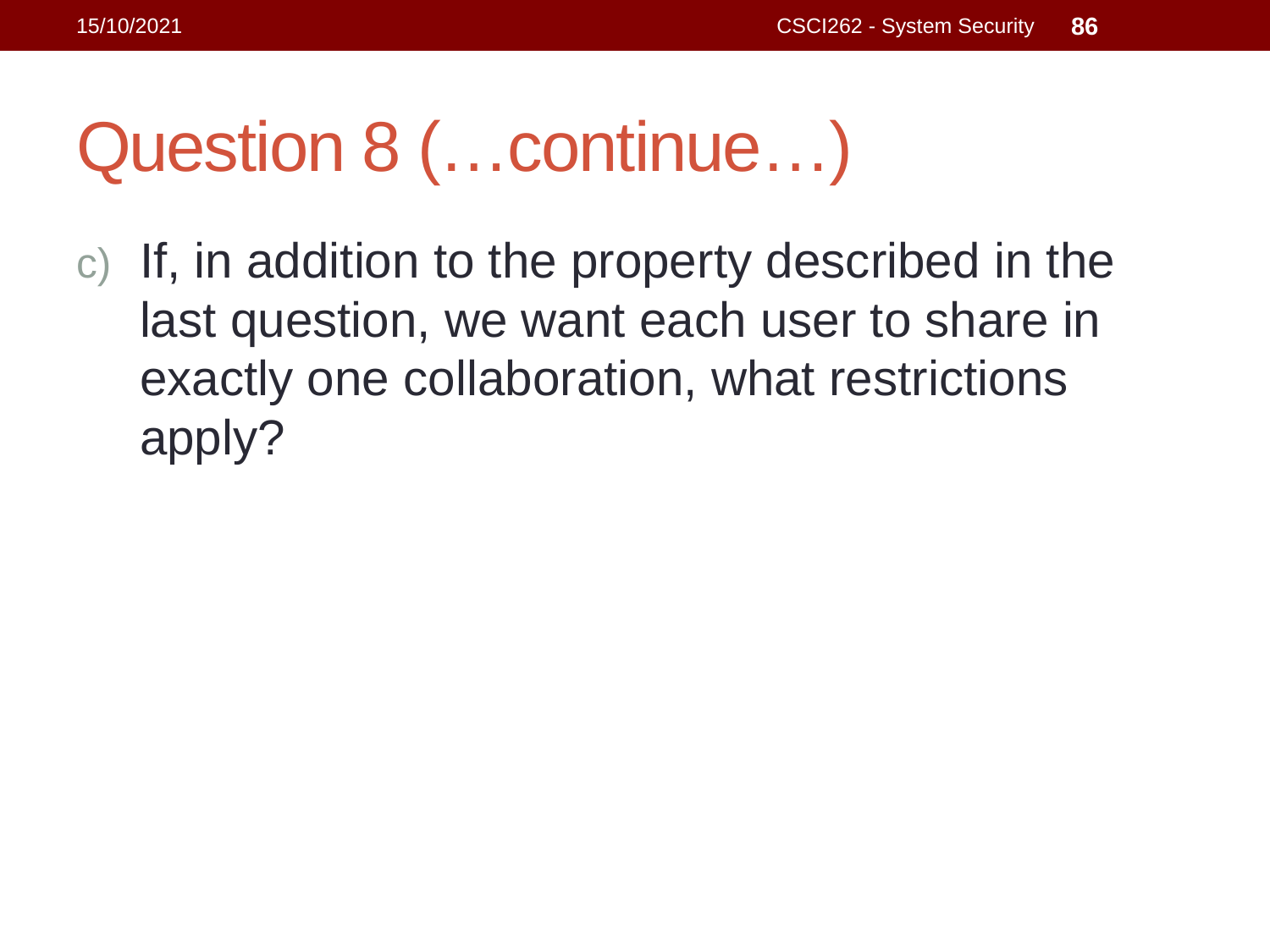

15/10/2021
CSCI262 - System Security
86
# Question 8 (…continue…)
If, in addition to the property described in the last question, we want each user to share in exactly one collaboration, what restrictions apply?